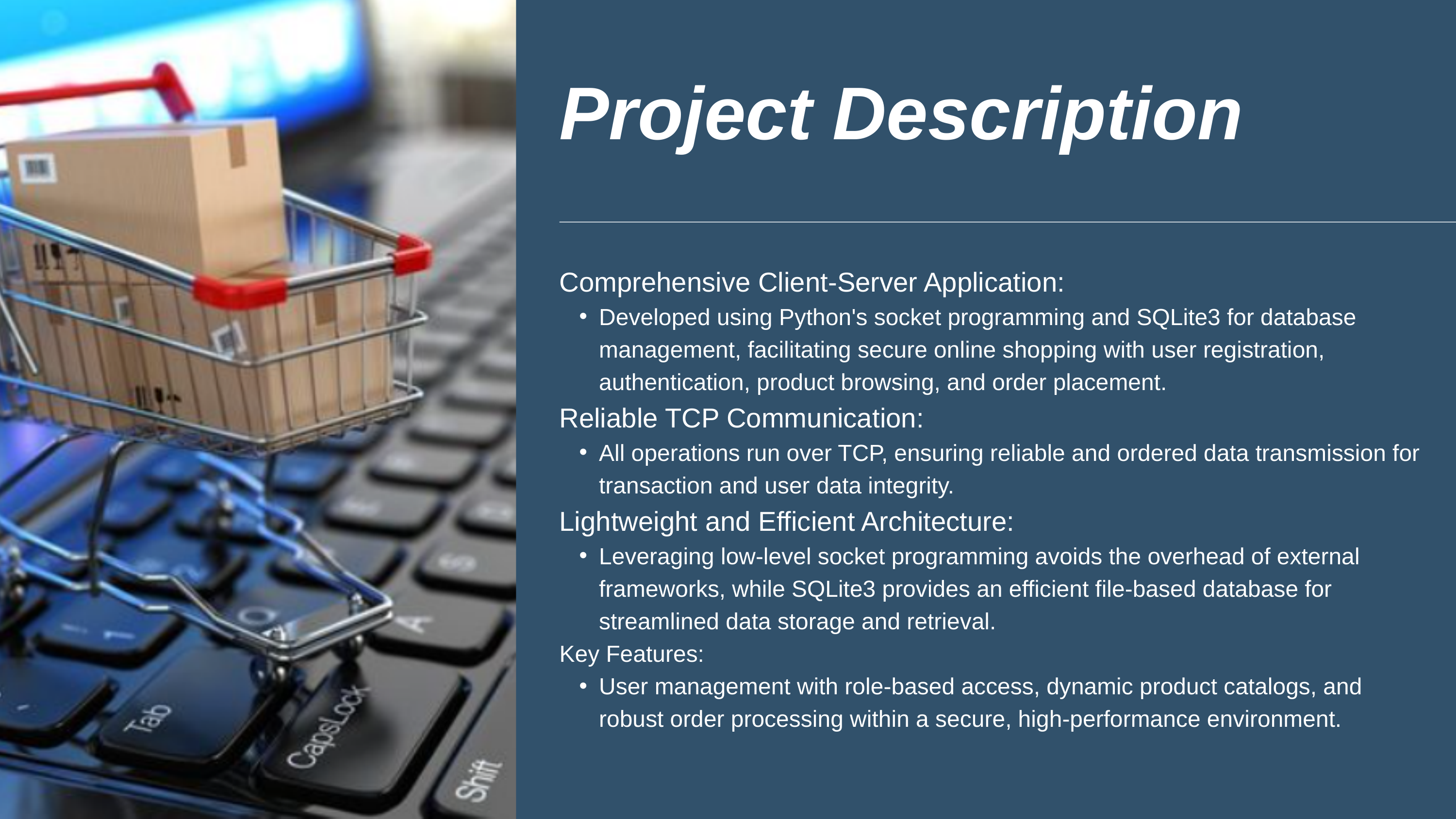

Project Description

Comprehensive Client-Server Application:
Developed using Python's socket programming and SQLite3 for database management, facilitating secure online shopping with user registration, authentication, product browsing, and order placement.
Reliable TCP Communication:
All operations run over TCP, ensuring reliable and ordered data transmission for transaction and user data integrity.
Lightweight and Efficient Architecture:
Leveraging low-level socket programming avoids the overhead of external frameworks, while SQLite3 provides an efficient file-based database for streamlined data storage and retrieval.
Key Features:
User management with role-based access, dynamic product catalogs, and robust order processing within a secure, high-performance environment.